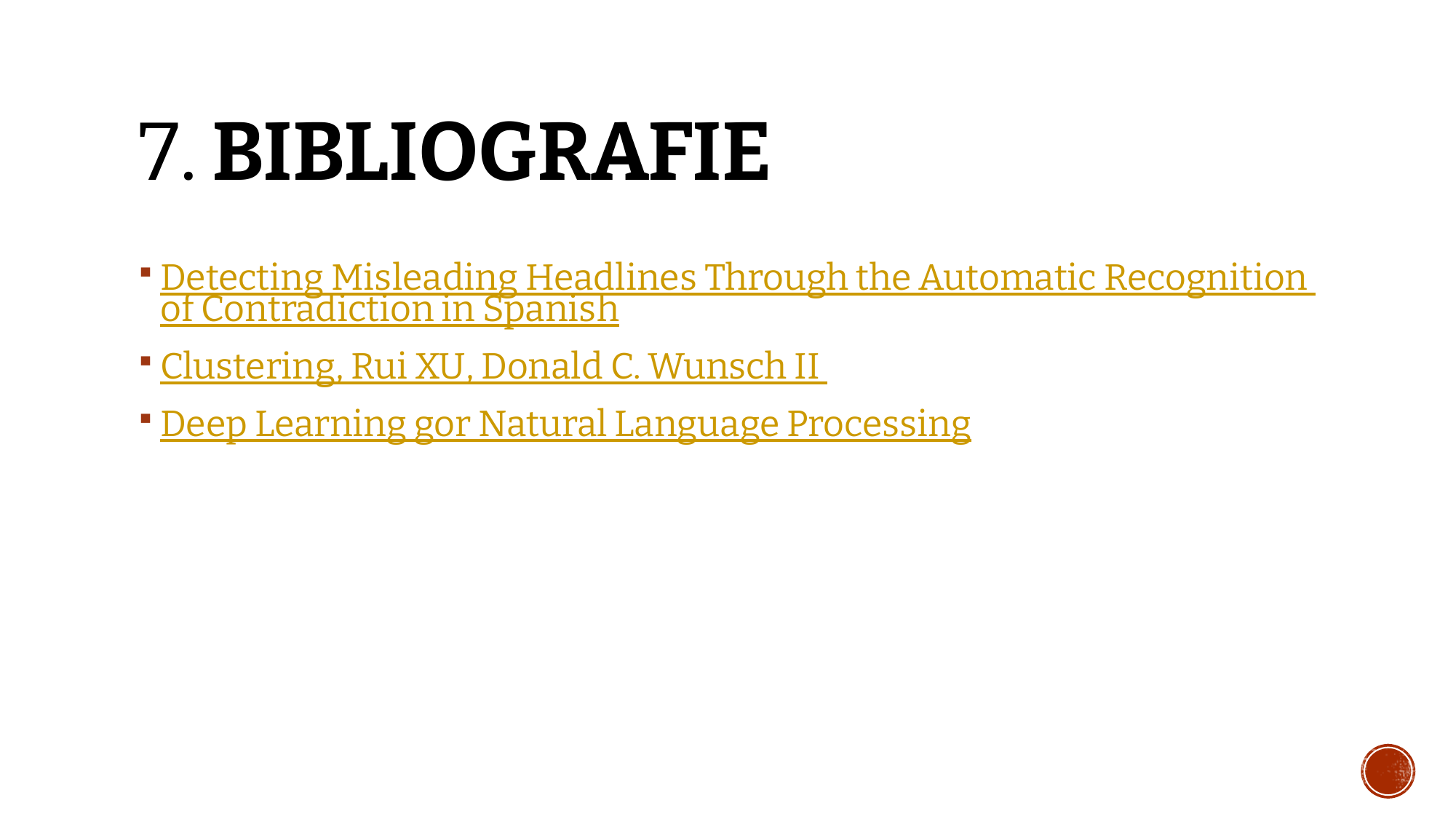

# 7. Bibliografie
Detecting Misleading Headlines Through the Automatic Recognition of Contradiction in Spanish
Clustering, Rui XU, Donald C. Wunsch II
Deep Learning gor Natural Language Processing